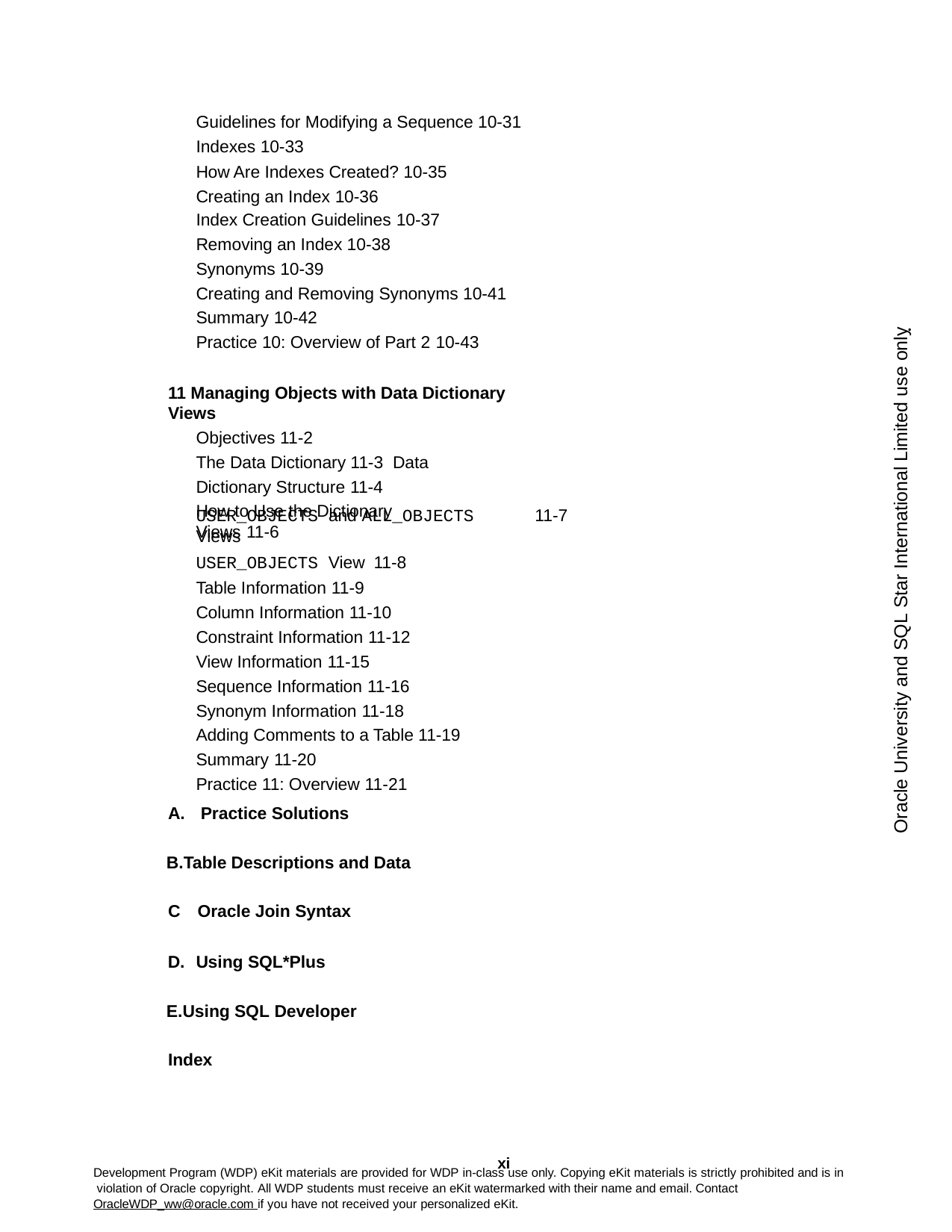

Guidelines for Modifying a Sequence 10-31  Indexes 10-33
How Are Indexes Created? 10-35  Creating an Index 10-36
Index Creation Guidelines 10-37
Removing an Index 10-38  Synonyms 10-39
Creating and Removing Synonyms 10-41  Summary 10-42
Practice 10: Overview of Part 2 10-43

11 Managing Objects with Data Dictionary Views
Objectives 11-2
The Data Dictionary 11-3  Data Dictionary Structure 11-4
How to Use the Dictionary Views 11-6
Oracle University and SQL Star International Limited use onlyฺ
USER_OBJECTS and ALL_OBJECTS Views
USER_OBJECTS View 11-8
Table Information 11-9
Column Information 11-10
Constraint Information 11-12
View Information 11-15
Sequence Information 11-16
Synonym Information 11-18
Adding Comments to a Table 11-19  Summary 11-20
Practice 11: Overview 11-21
11-7
Practice Solutions
Table Descriptions and Data  C	Oracle Join Syntax

Using SQL*Plus
Using SQL Developer  Index
xi
Development Program (WDP) eKit materials are provided for WDP in-class use only. Copying eKit materials is strictly prohibited and is in  violation of Oracle copyright. All WDP students must receive an eKit watermarked with their name and email. Contact  OracleWDP_ww@oracle.com if you have not received your personalized eKit.